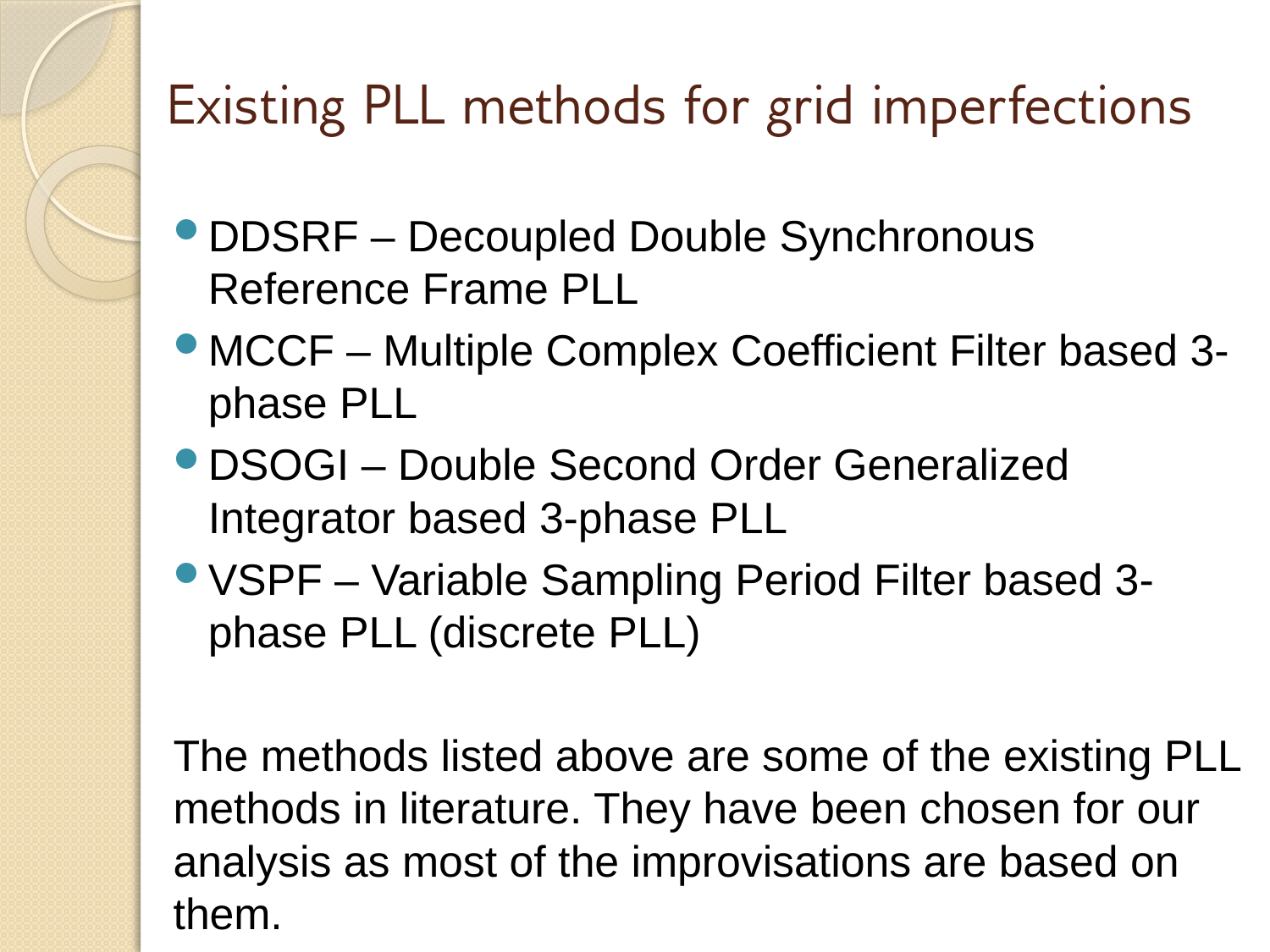

Existing PLL methods for grid imperfections
DDSRF – Decoupled Double Synchronous Reference Frame PLL
MCCF – Multiple Complex Coefficient Filter based 3-phase PLL
DSOGI – Double Second Order Generalized Integrator based 3-phase PLL
VSPF – Variable Sampling Period Filter based 3-phase PLL (discrete PLL)

The methods listed above are some of the existing PLL methods in literature. They have been chosen for our analysis as most of the improvisations are based on them.